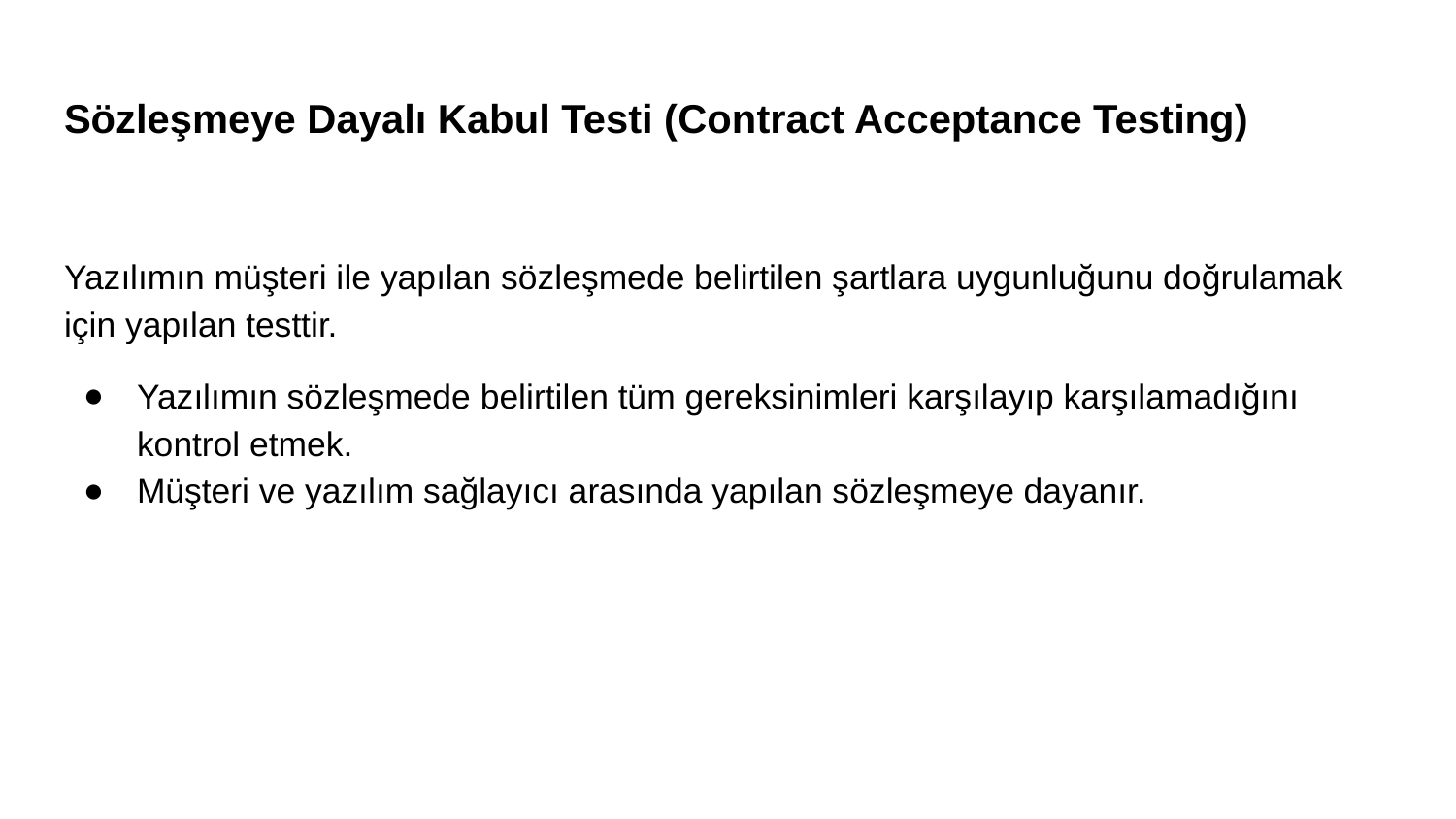

# Sözleşmeye Dayalı Kabul Testi (Contract Acceptance Testing)

Yazılımın müşteri ile yapılan sözleşmede belirtilen şartlara uygunluğunu doğrulamak için yapılan testtir.
Yazılımın sözleşmede belirtilen tüm gereksinimleri karşılayıp karşılamadığını kontrol etmek.
Müşteri ve yazılım sağlayıcı arasında yapılan sözleşmeye dayanır.